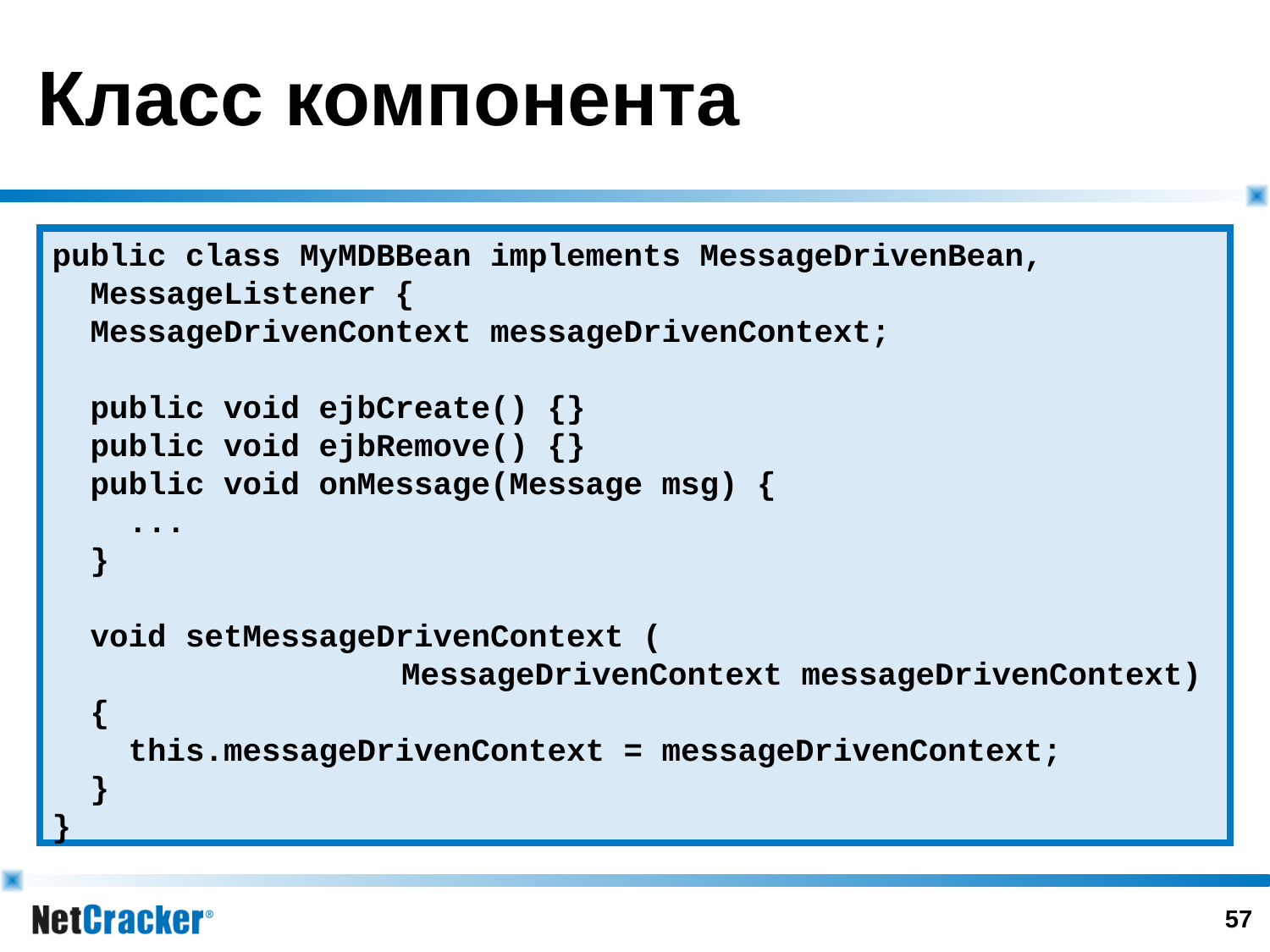

# Класс компонента
public class MyMDBBean implements MessageDrivenBean,
  MessageListener {
  MessageDrivenContext messageDrivenContext;

  public void ejbCreate() {}
  public void ejbRemove() {}
  public void onMessage(Message msg) {
    ...
  }

  void setMessageDrivenContext (
    		     MessageDrivenContext messageDrivenContext)
  {
    this.messageDrivenContext = messageDrivenContext;
  }
}
57